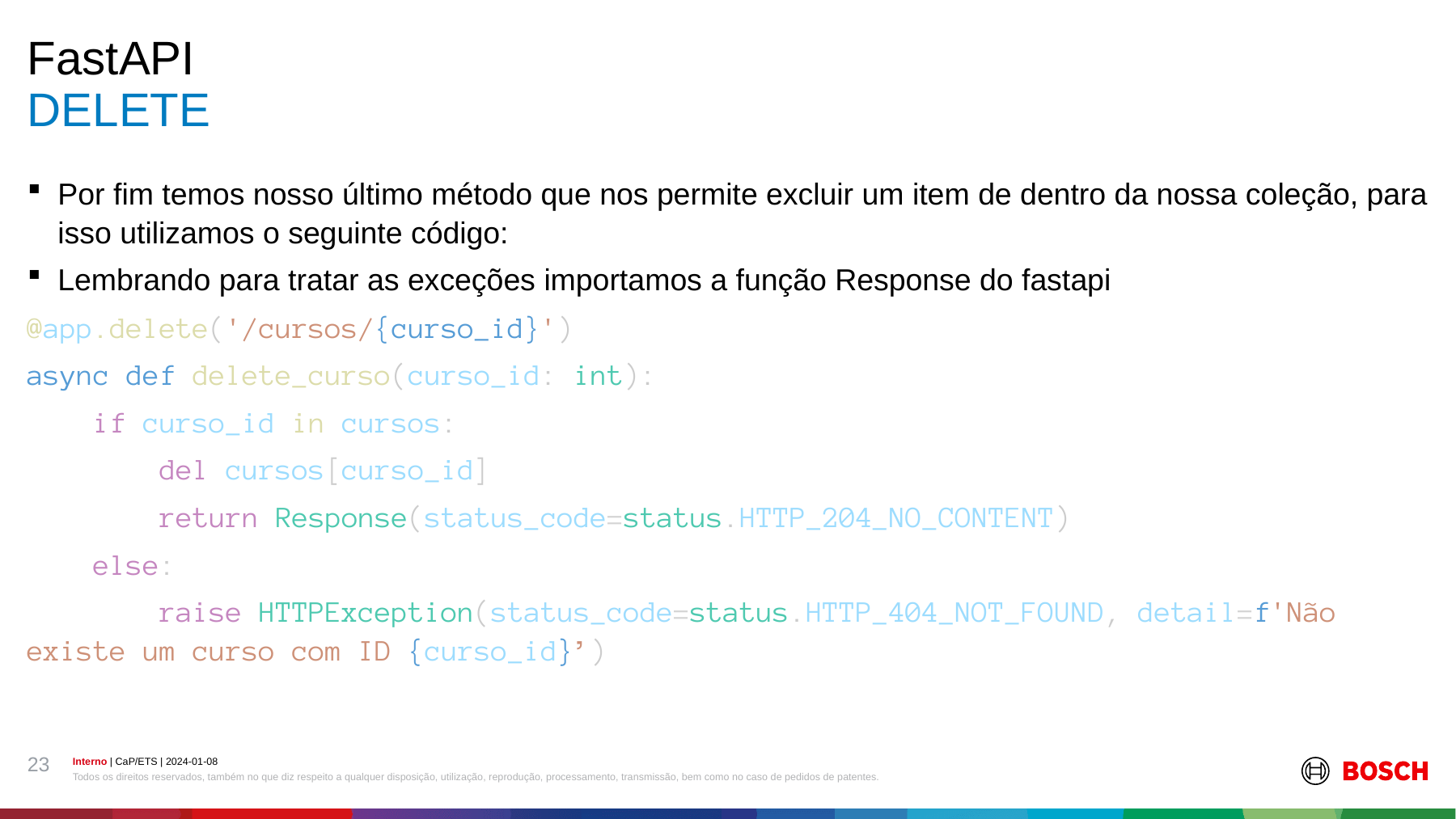

FastAPI
# DELETE
Por fim temos nosso último método que nos permite excluir um item de dentro da nossa coleção, para isso utilizamos o seguinte código:
Lembrando para tratar as exceções importamos a função Response do fastapi
@app.delete('/cursos/{curso_id}')
async def delete_curso(curso_id: int):
    if curso_id in cursos:
        del cursos[curso_id]
        return Response(status_code=status.HTTP_204_NO_CONTENT)
    else:
        raise HTTPException(status_code=status.HTTP_404_NOT_FOUND, detail=f'Não existe um curso com ID {curso_id}’)

23